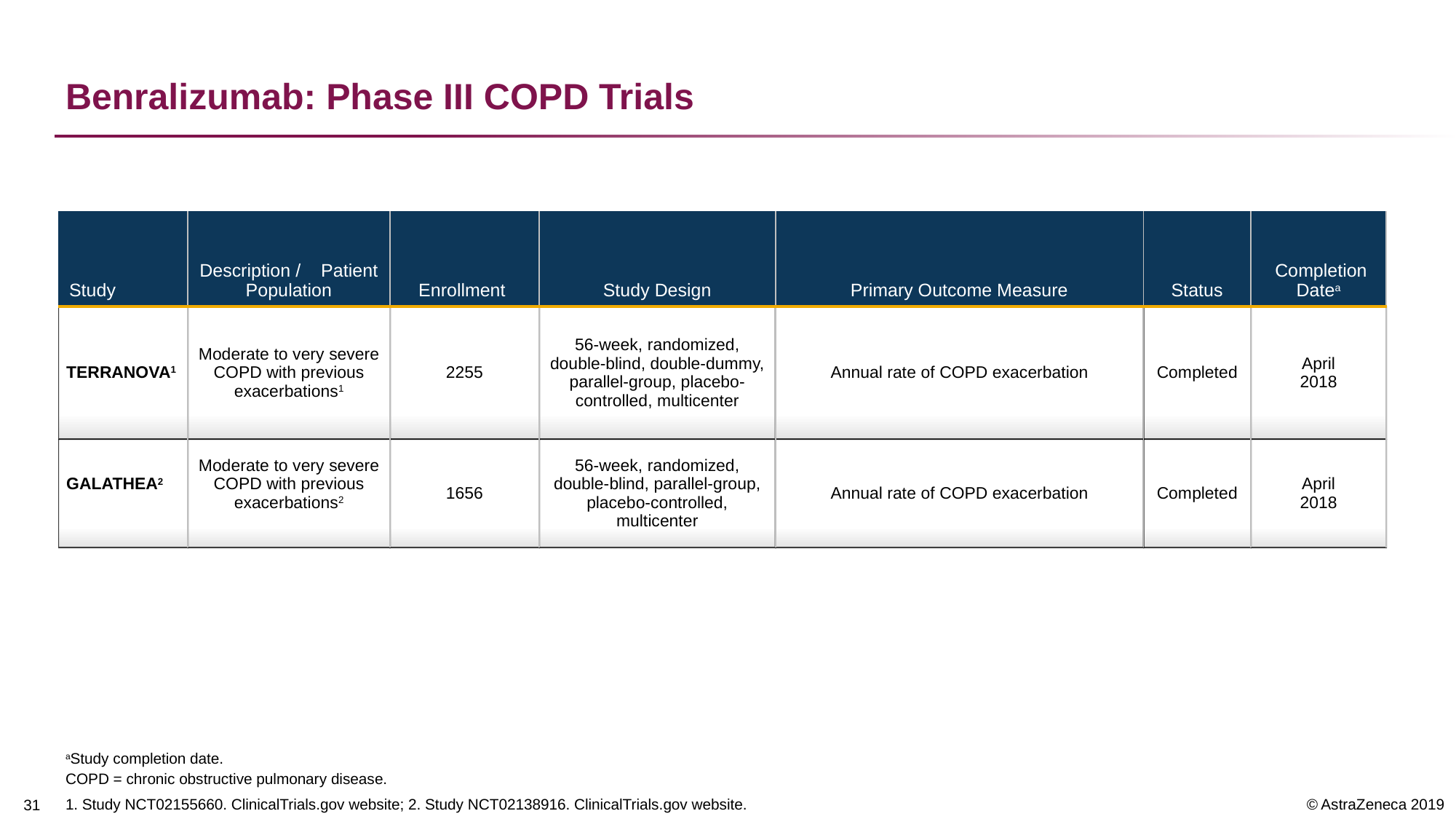

# Benralizumab: Phase III COPD Trials
| Study | Description / Patient Population | Enrollment | Study Design | Primary Outcome Measure | Status | Completion Datea |
| --- | --- | --- | --- | --- | --- | --- |
| TERRANOVA1 | Moderate to very severe COPD with previous exacerbations1 | 2255 | 56-week, randomized, double-blind, double-dummy, parallel-group, placebo-controlled, multicenter | Annual rate of COPD exacerbation | Completed | April 2018 |
| GALATHEA2 | Moderate to very severe COPD with previous exacerbations2 | 1656 | 56-week, randomized, double-blind, parallel-group, placebo-controlled, multicenter | Annual rate of COPD exacerbation | Completed | April 2018 |

aStudy completion date.
COPD = chronic obstructive pulmonary disease.
1. Study NCT02155660. ClinicalTrials.gov website; 2. Study NCT02138916. ClinicalTrials.gov website.
31